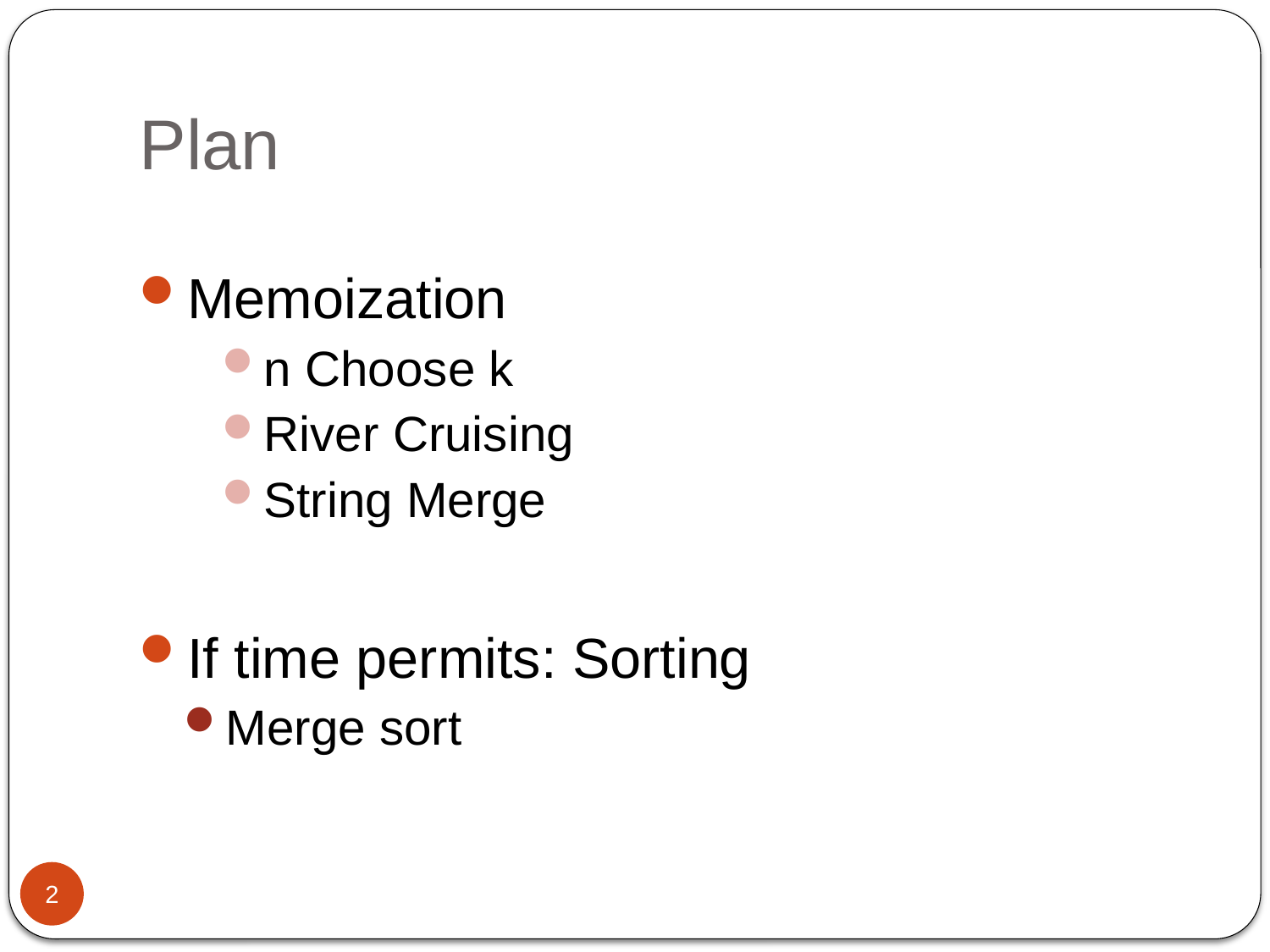

# Plan
Memoization
n Choose k
River Cruising
String Merge

If time permits: Sorting
Merge sort
2